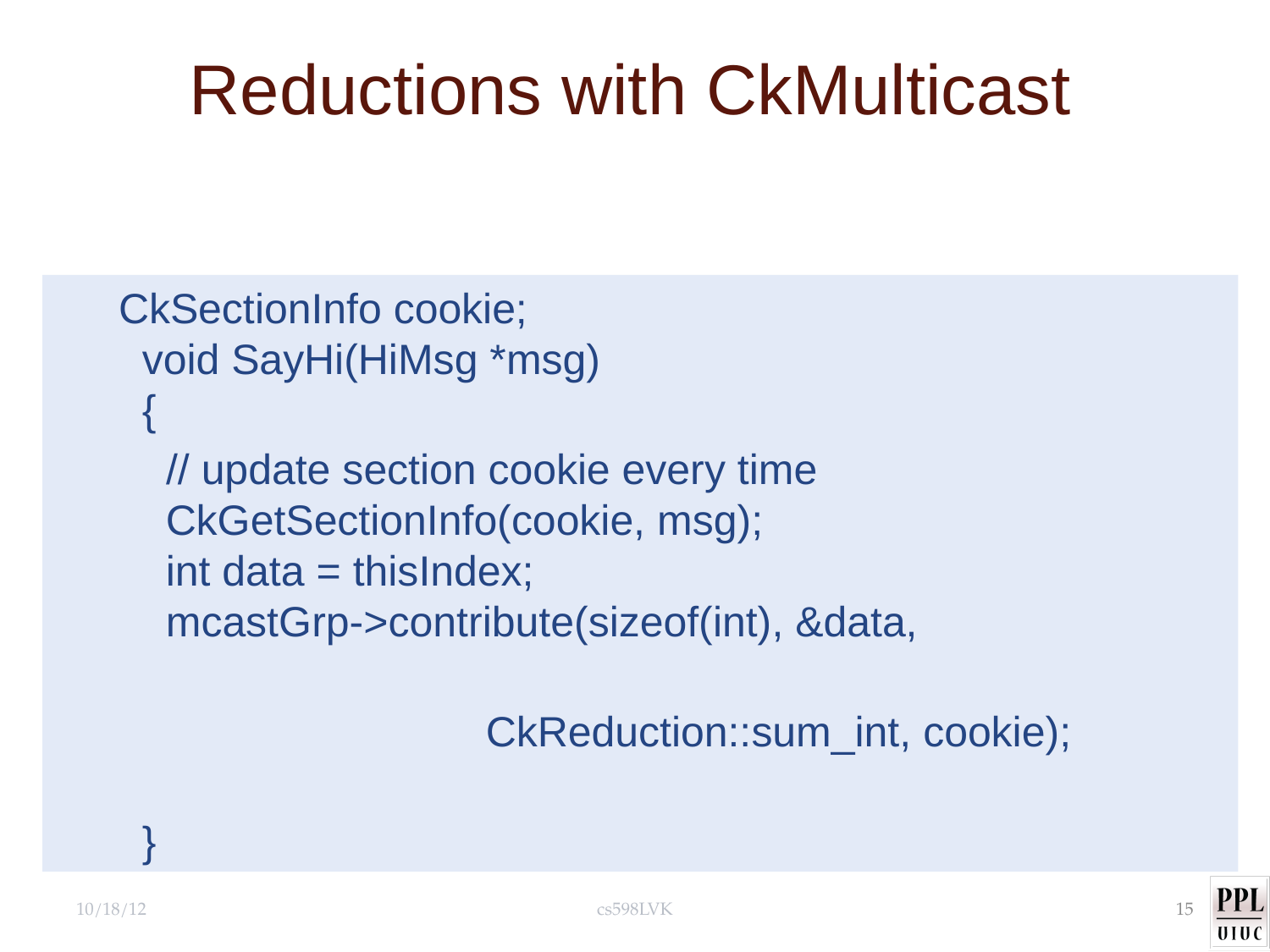

# Reductions with CkMulticast
CkSectionInfo cookie;
  void SayHi(HiMsg *msg)
  {
    // update section cookie every time
    CkGetSectionInfo(cookie, msg);     
    int data = thisIndex;
    mcastGrp->contribute(sizeof(int), &data,
                               CkReduction::sum_int, cookie);
  }
10/18/12
cs598LVK
15